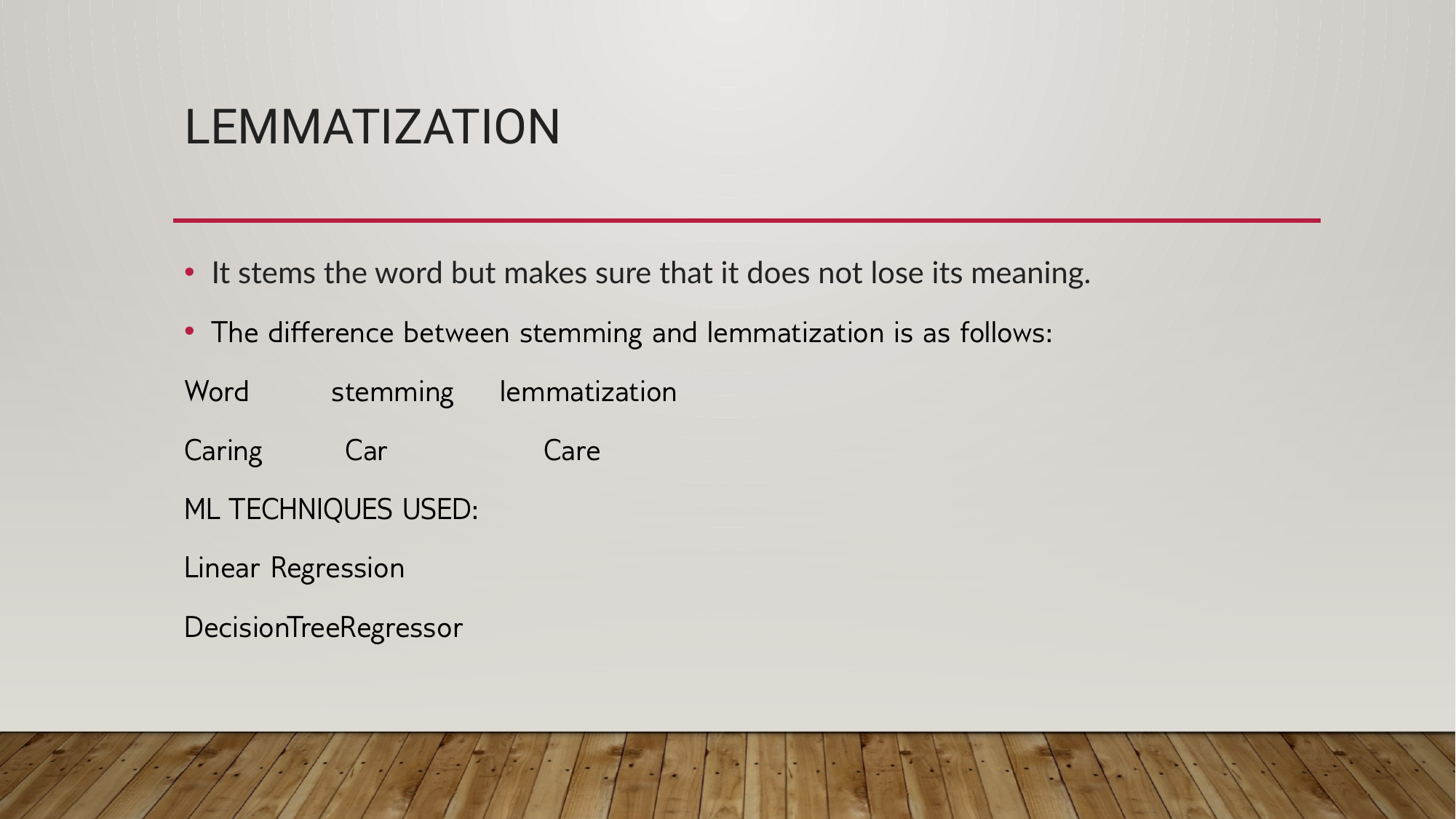

# Lemmatization
It stems the word but makes sure that it does not lose its meaning.
The difference between stemming and lemmatization is as follows:
Word         stemming     lemmatization
Caring         Car                 Care
ML TECHNIQUES USED:
Linear Regression
DecisionTreeRegressor